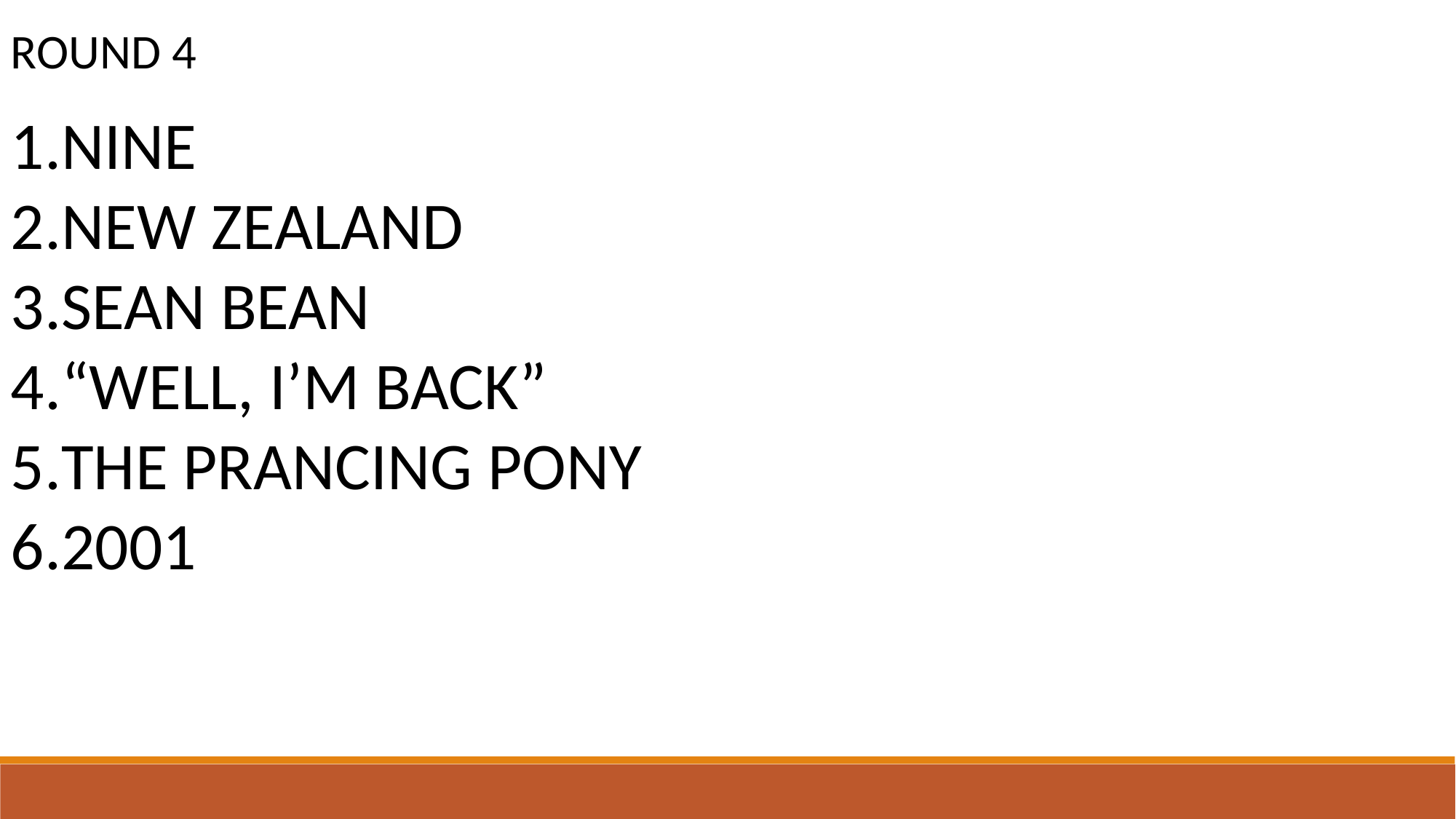

ROUND 4
NINE
NEW ZEALAND
SEAN BEAN
“WELL, I’M BACK”
THE PRANCING PONY
2001